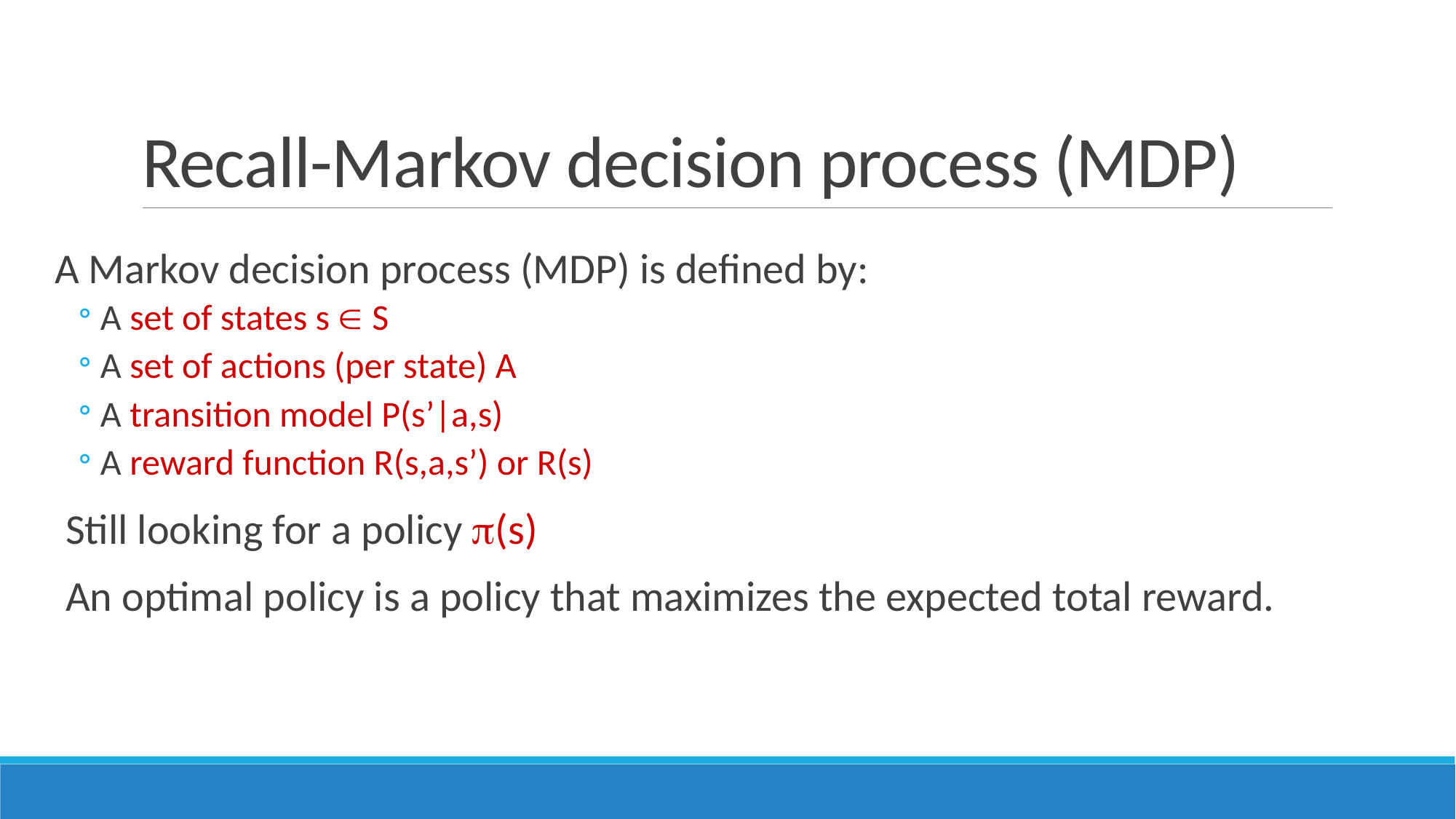

# Recall-Markov decision process (MDP)

A Markov decision process (MDP) is defined by:
A set of states s ∈ S
A set of actions (per state) A
A transition model P(s’|a,s)
A reward function R(s,a,s’) or R(s)
Still looking for a policy π(s)
An optimal policy is a policy that maximizes the expected total reward.